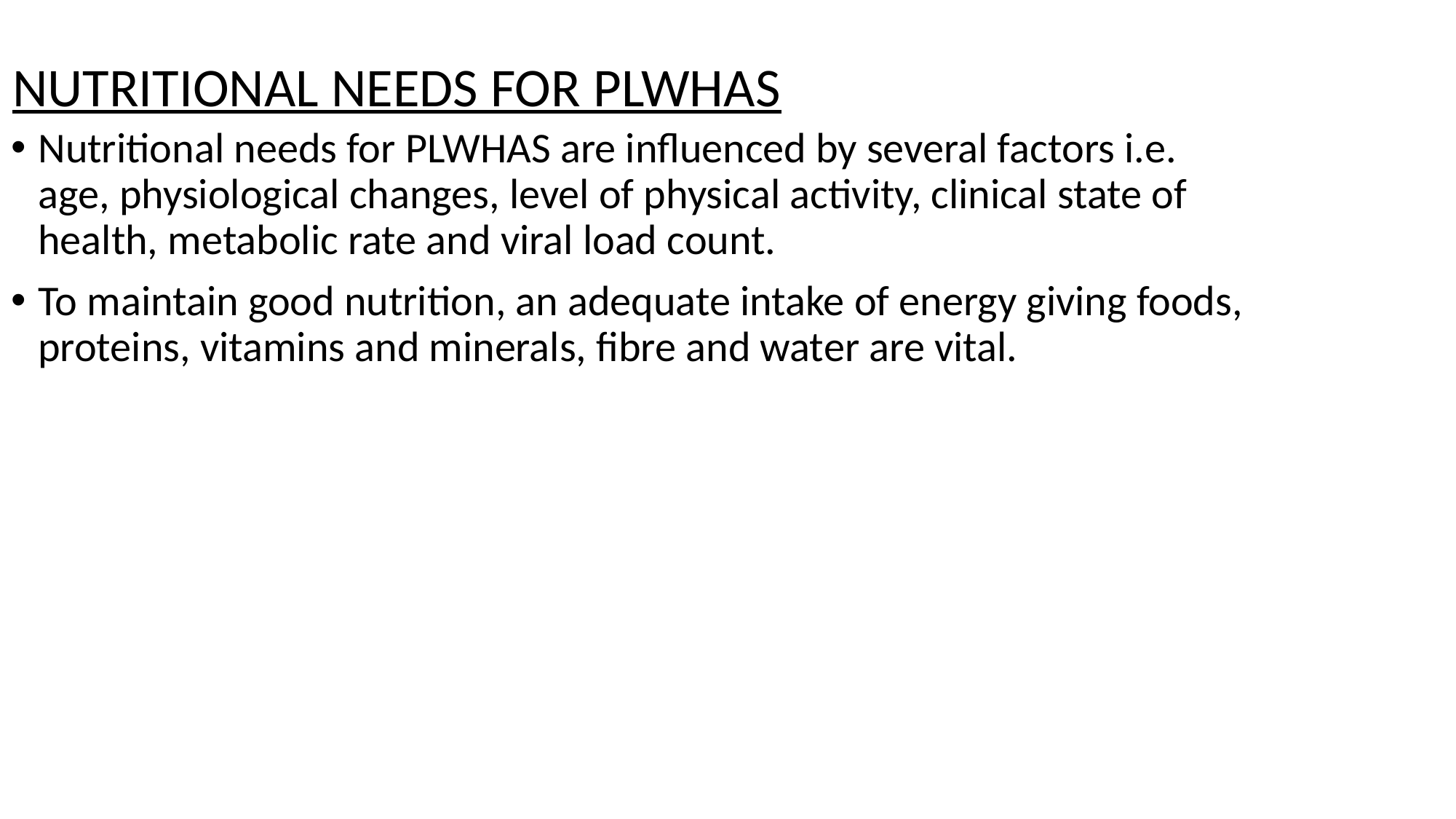

# NUTRITIONAL NEEDS FOR PLWHAS
Nutritional needs for PLWHAS are influenced by several factors i.e. age, physiological changes, level of physical activity, clinical state of health, metabolic rate and viral load count.
To maintain good nutrition, an adequate intake of energy giving foods, proteins, vitamins and minerals, fibre and water are vital.